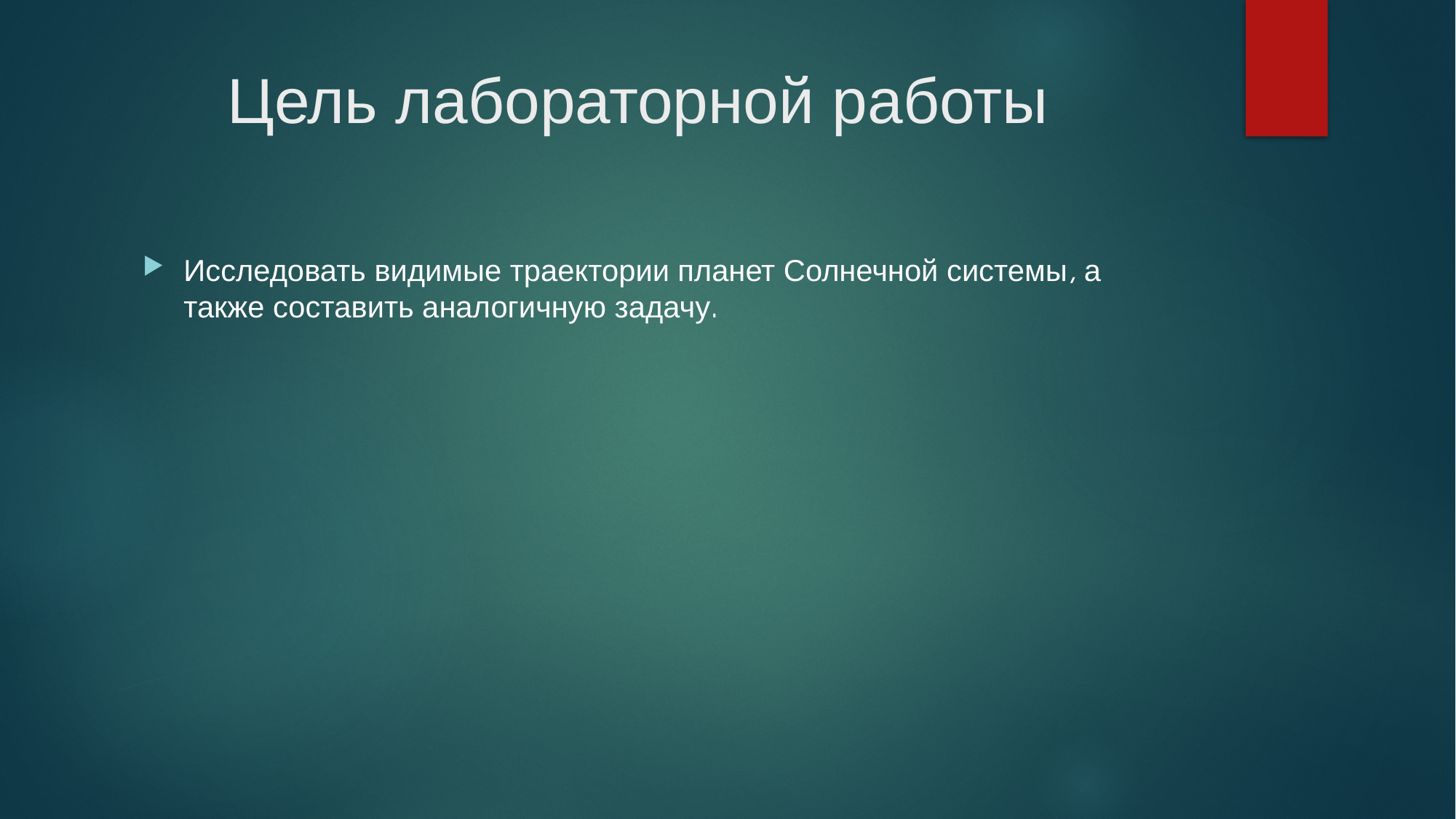

# Цель лабораторной работы
Исследовать видимые траектории планет Солнечной системы, а также составить аналогичную задачу.